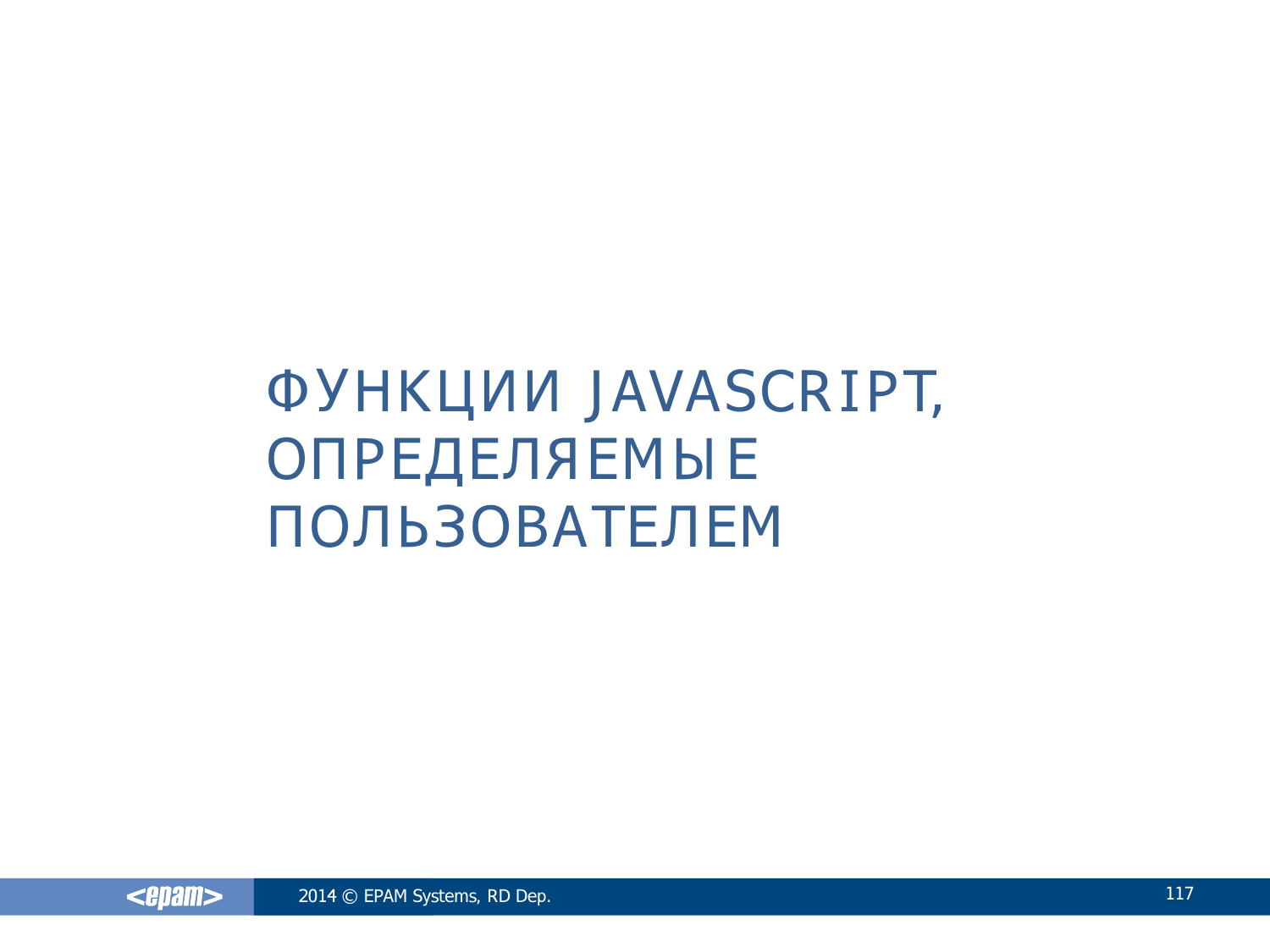

# Функции JavaScript, определяемые пользователем
117
2014 © EPAM Systems, RD Dep.